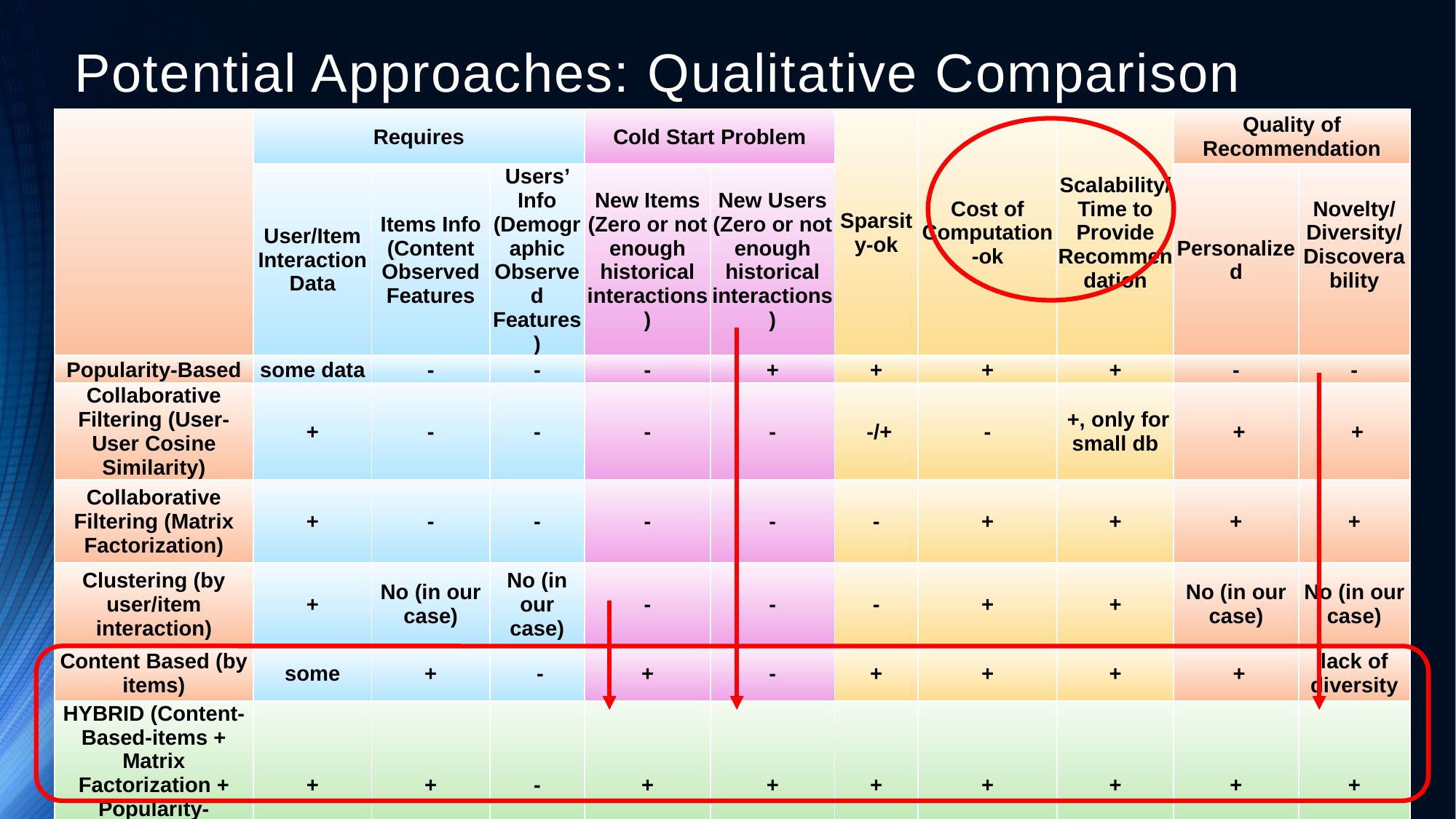

# Potential Approaches: Qualitative Comparison
|  | Requires | Requires items info (content observed features) | Requires users' info (demographic observed features) | Cold Start Problem |  | Sparsity-ok | Cost of Computation-ok | Scalability/ Time to Provide Recommendation | Quality of Recommendation | Novelty/ Diversity of Recommendation |
| --- | --- | --- | --- | --- | --- | --- | --- | --- | --- | --- |
|  | User/Item Interaction Data | Items Info (Content Observed Features | Users’ Info (Demographic Observed Features) | New Items (Zero or not enough historical interactions) | New Users (Zero or not enough historical interactions) |  |  |  | Personalized | Novelty/ Diversity/ Discoverability |
| Popularity-Based | some data | - | - | - | + | + | + | + | - | - |
| Collaborative Filtering (User-User Cosine Similarity) | + | - | - | - | - | -/+ | - | +, only for small db | + | + |
| Collaborative Filtering (Matrix Factorization) | + | - | - | - | - | - | + | + | + | + |
| Clustering (by user/item interaction) | + | No (in our case) | No (in our case) | - | - | - | + | + | No (in our case) | No (in our case) |
| Content Based (by items) | some | + | - | + | - | + | + | + | + | lack of diversity |
| HYBRID (Content-Based-items + Matrix Factorization + Popularity-Based(for new users) | + | + | - | + | + | + | + | + | + | + |